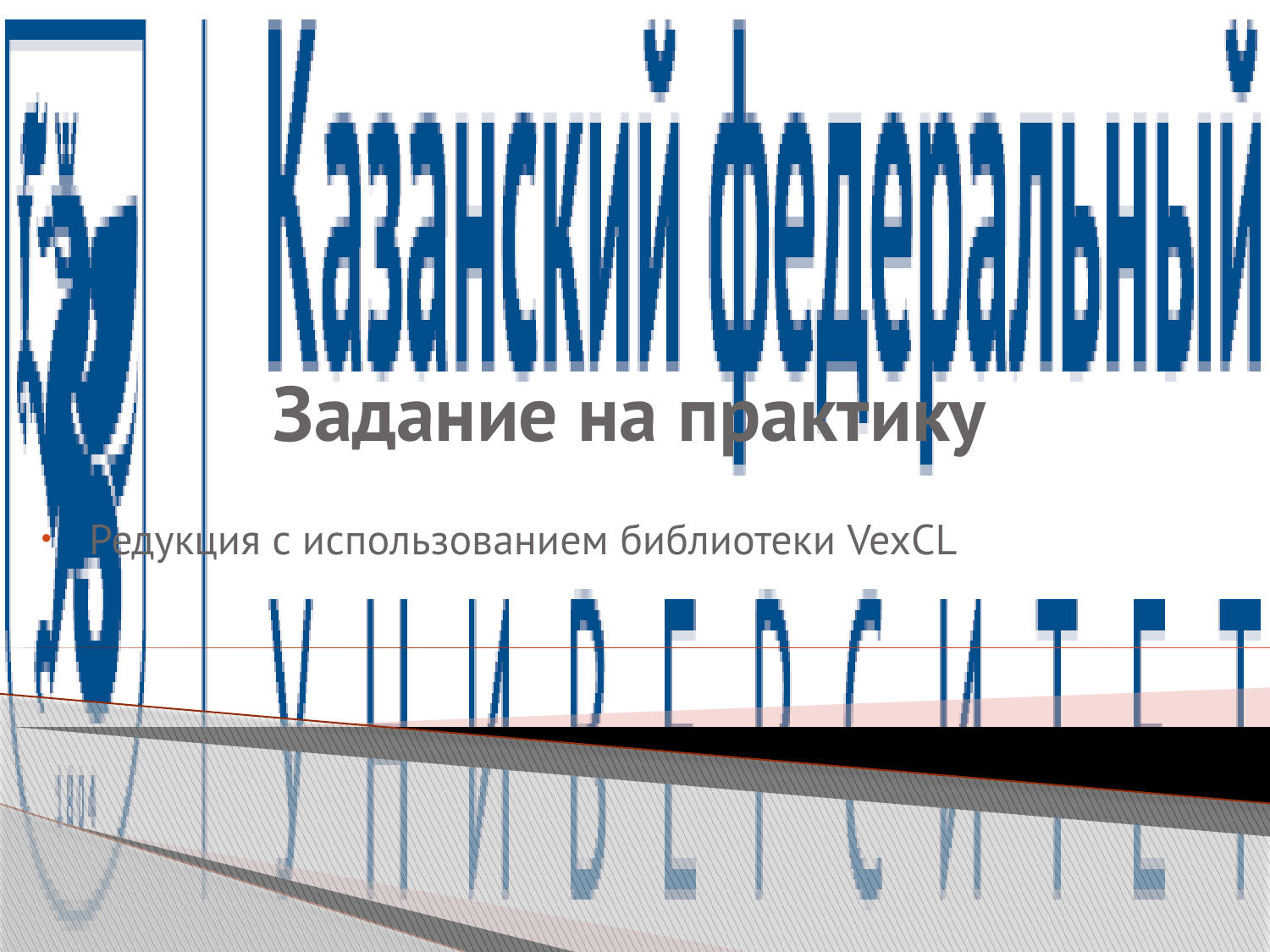

# Задание на практику
Редукция с использованием библиотеки VexCL